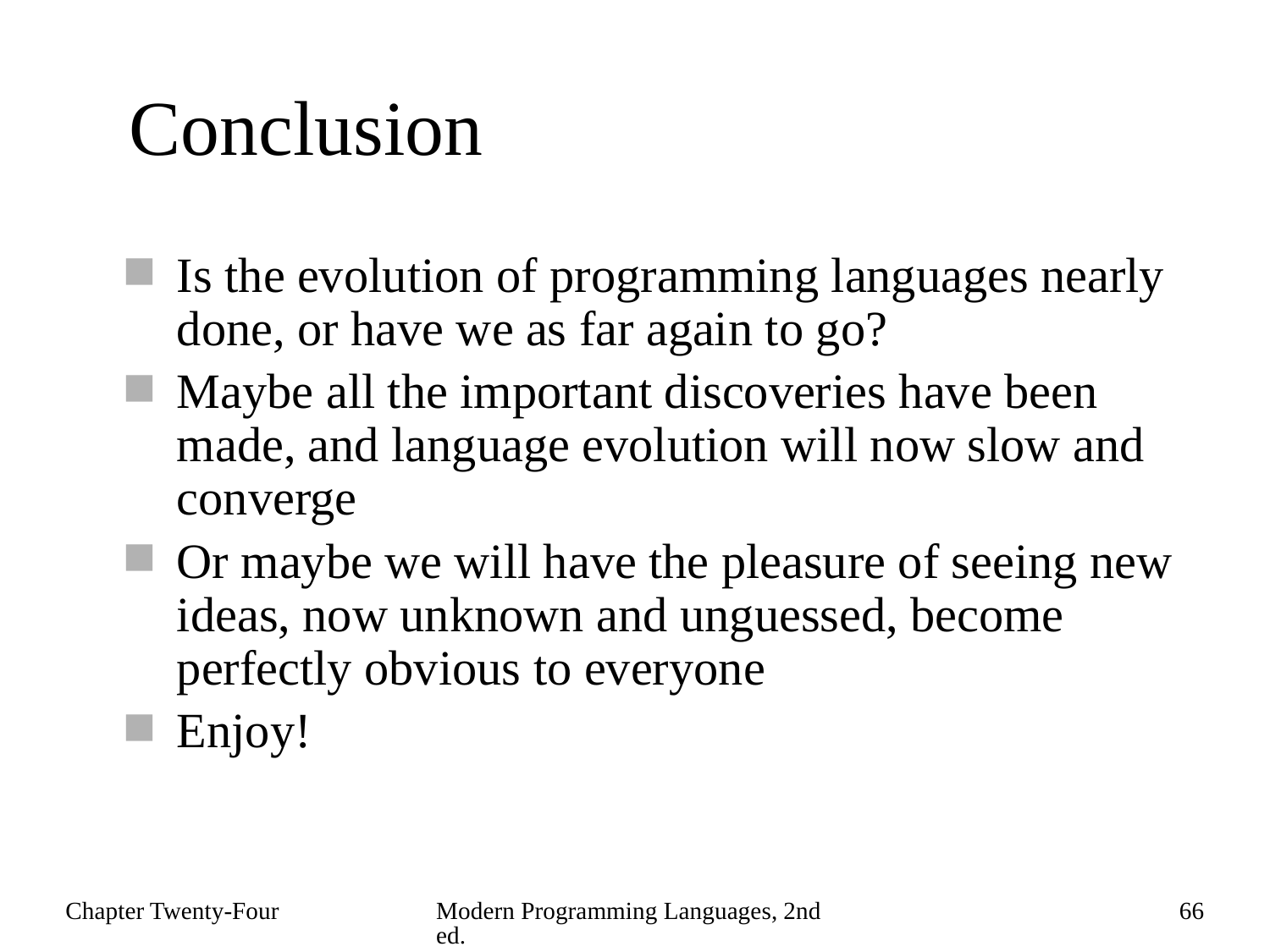

# Conclusion
Is the evolution of programming languages nearly done, or have we as far again to go?
Maybe all the important discoveries have been made, and language evolution will now slow and converge
Or maybe we will have the pleasure of seeing new ideas, now unknown and unguessed, become perfectly obvious to everyone
Enjoy!
Chapter Twenty-Four
Modern Programming Languages, 2nd ed.
66